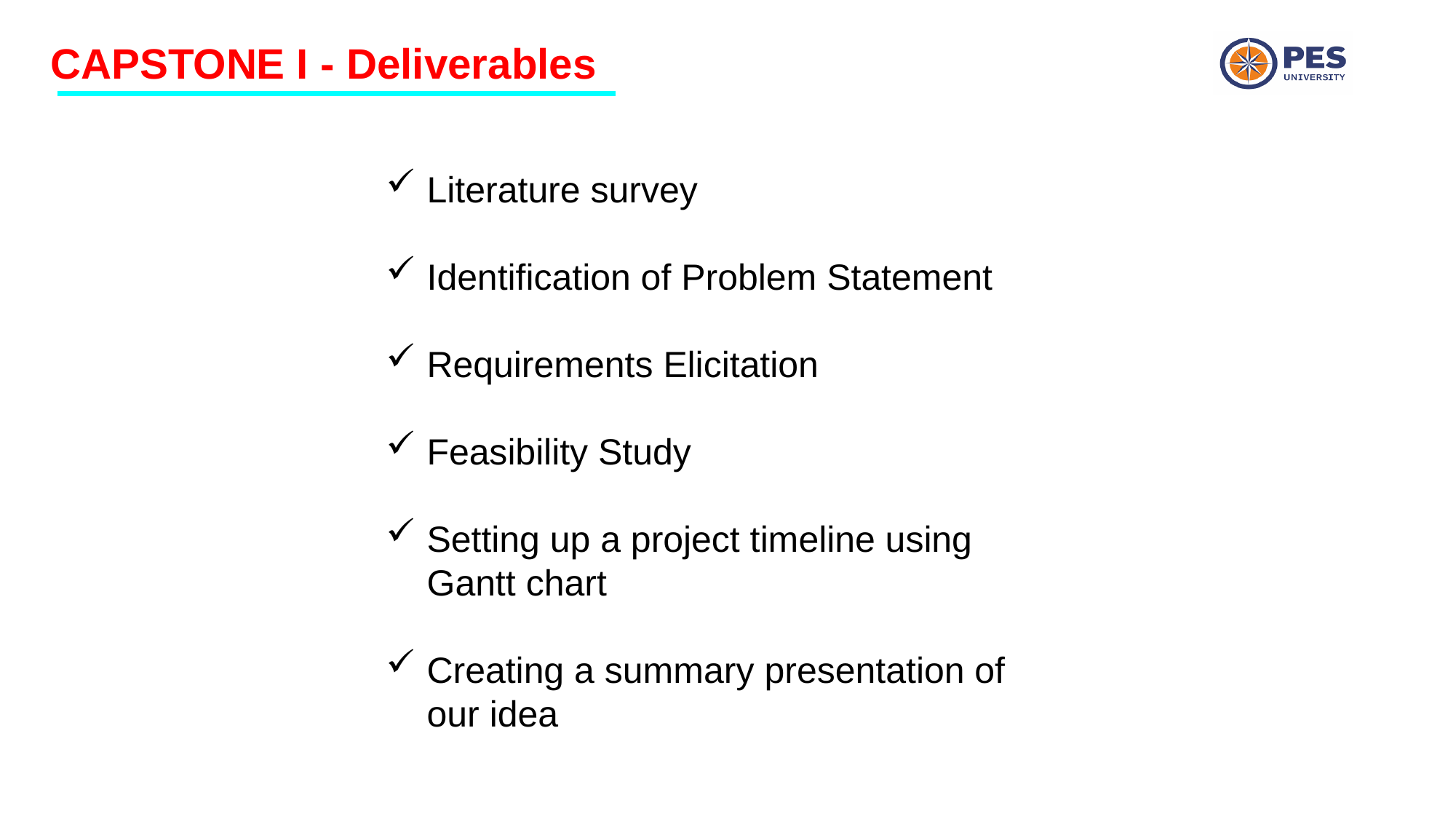

CAPSTONE I - Deliverables
Literature survey

Identification of Problem Statement

Requirements Elicitation

Feasibility Study

Setting up a project timeline using Gantt chart

Creating a summary presentation of our idea